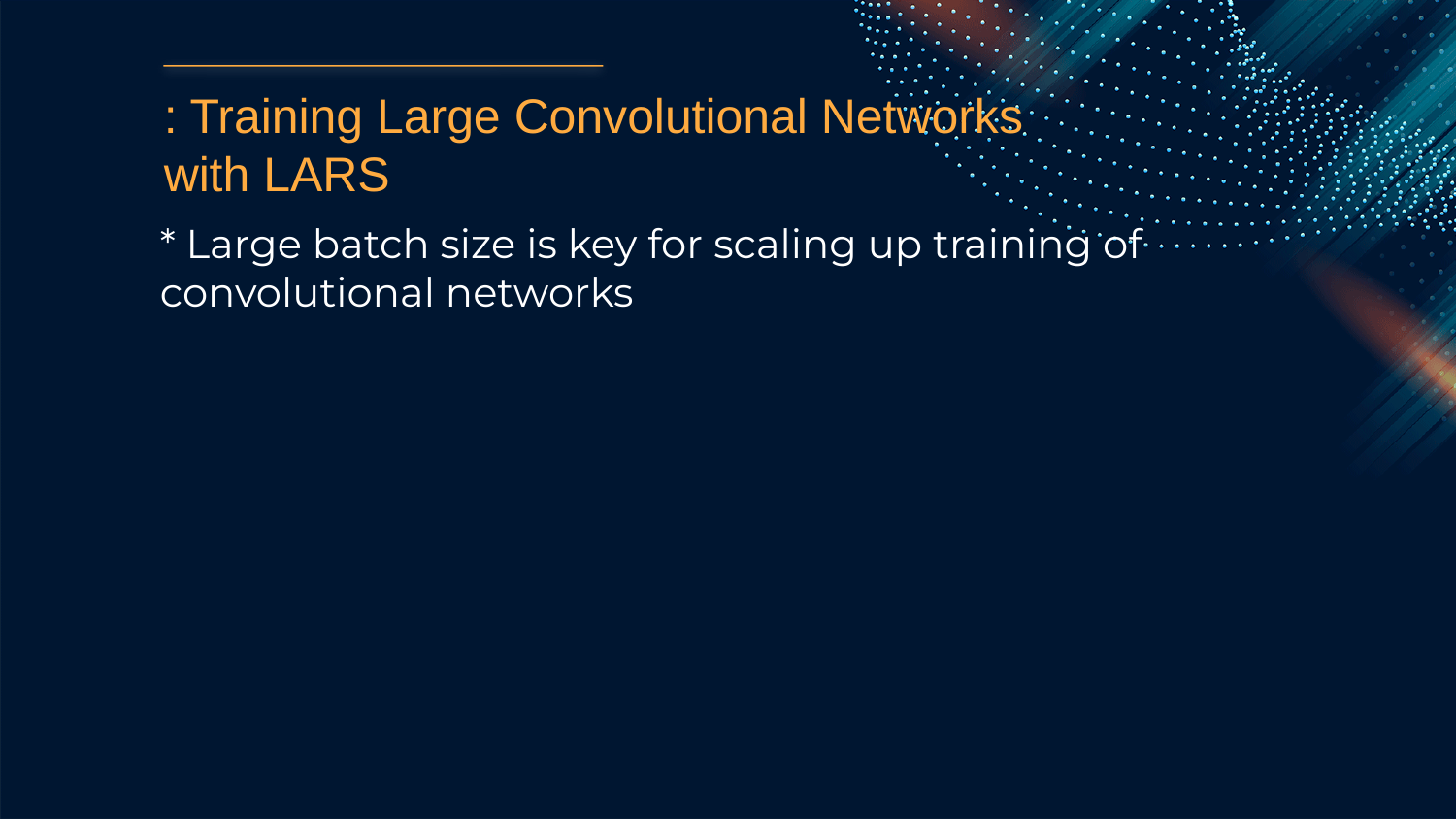

: Training Large Convolutional Networks with LARS
* Large batch size is key for scaling up training of convolutional networks